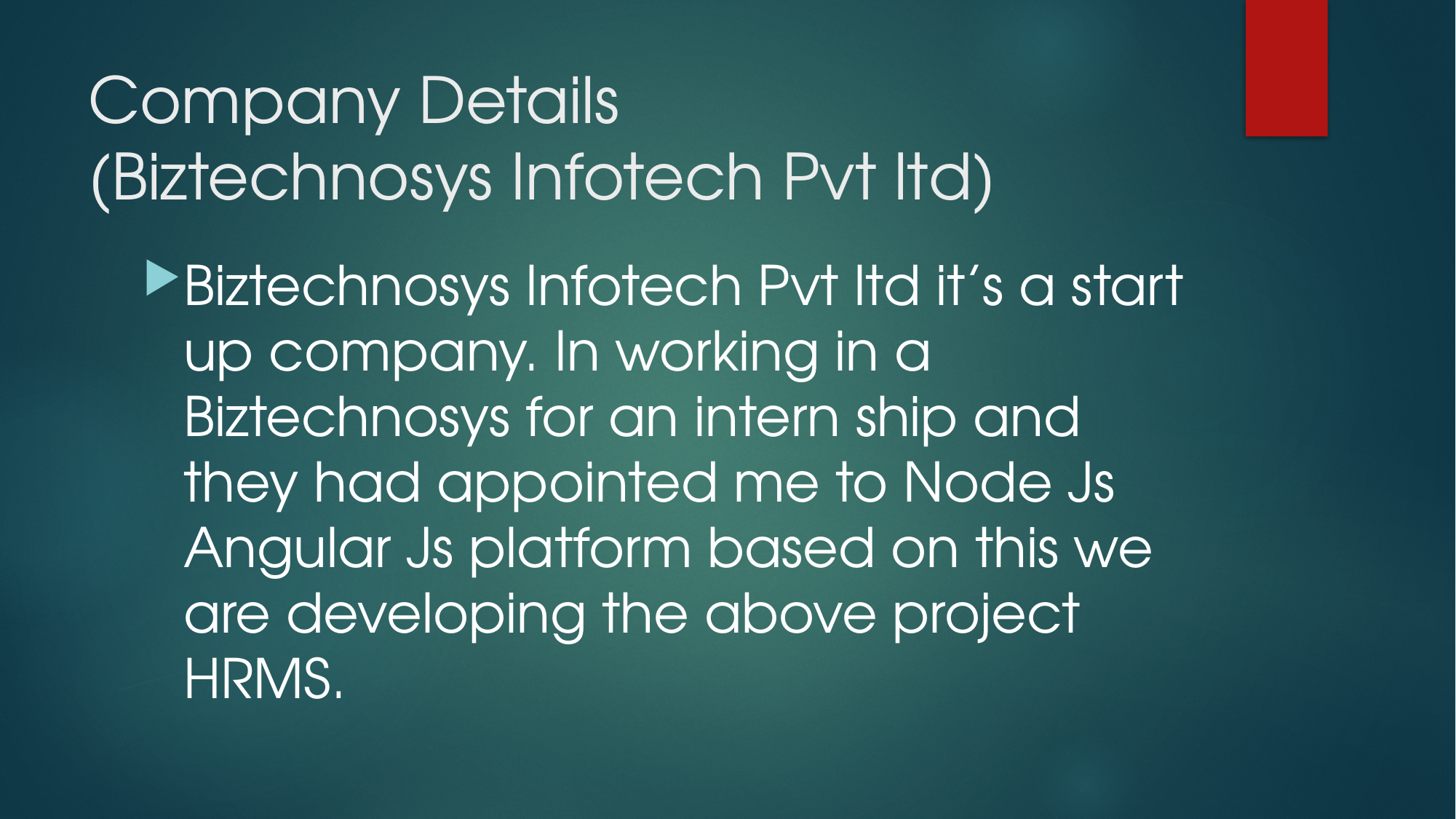

# Company Details (Biztechnosys Infotech Pvt ltd)
Biztechnosys Infotech Pvt ltd it’s a start up company. In working in a Biztechnosys for an intern ship and they had appointed me to Node Js Angular Js platform based on this we are developing the above project HRMS.